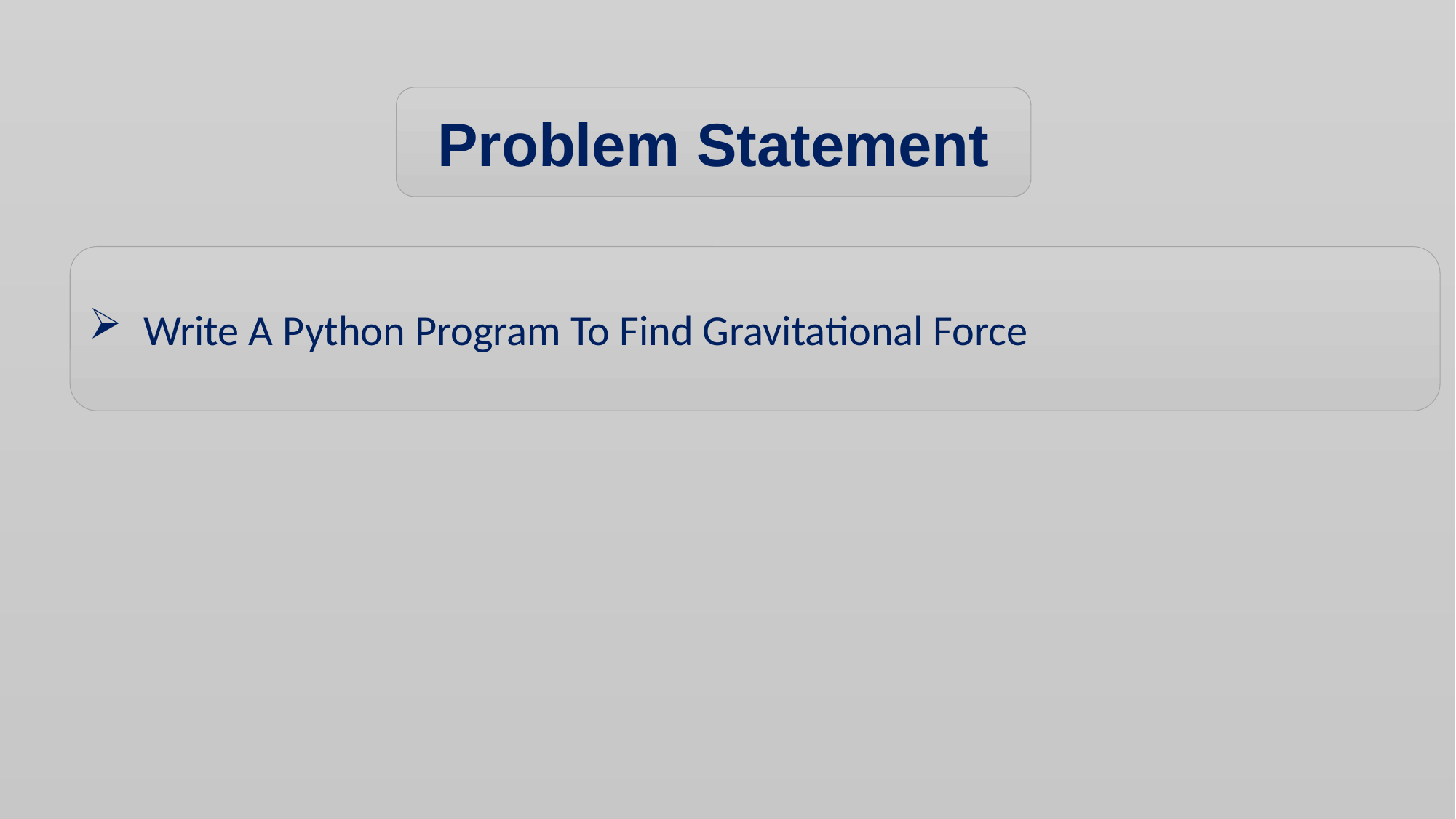

Problem Statement
Write A Python Program To Find Gravitational Force